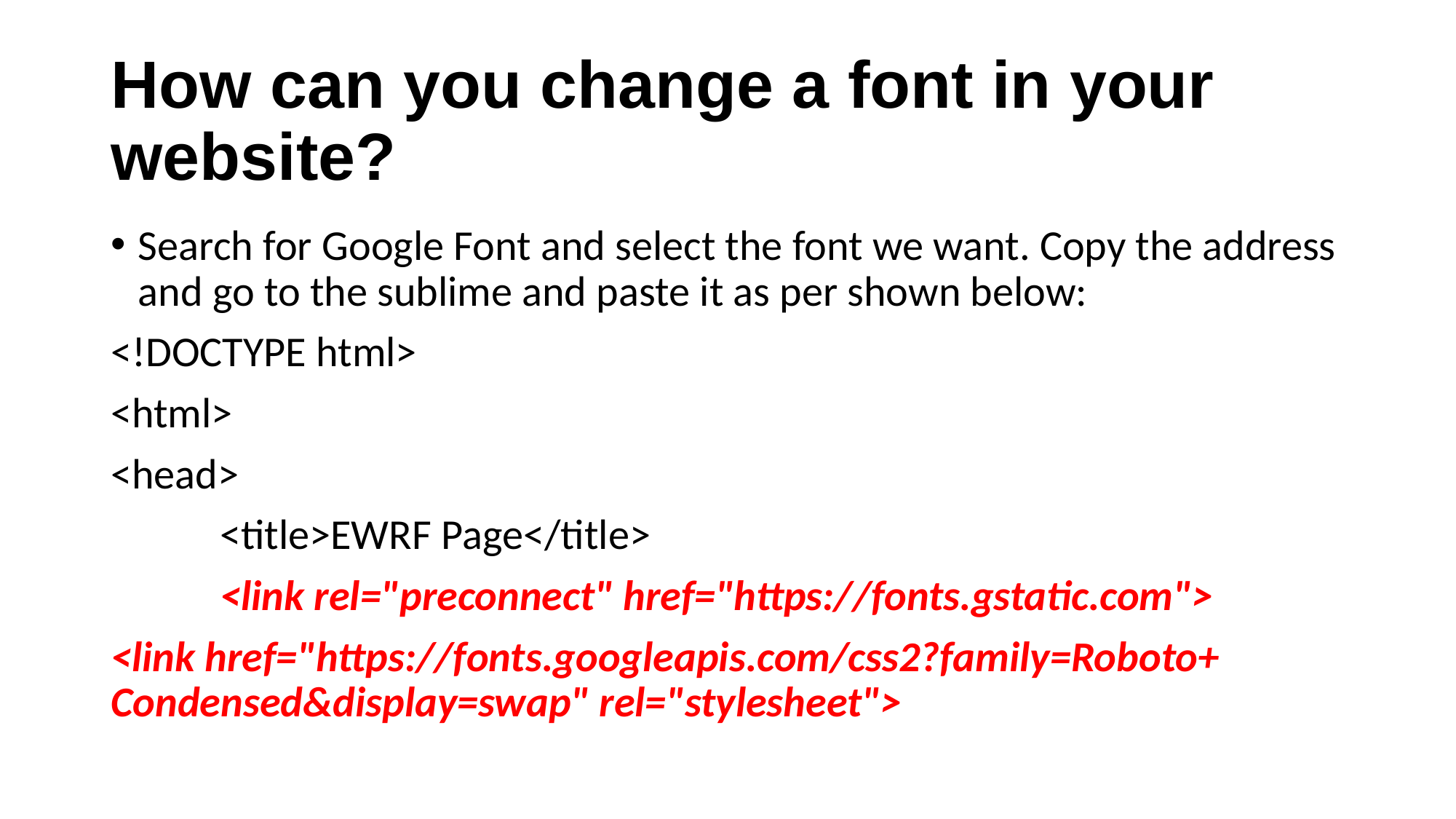

# How can you change a font in your website?
Search for Google Font and select the font we want. Copy the address and go to the sublime and paste it as per shown below:
<!DOCTYPE html>
<html>
<head>
	<title>EWRF Page</title>
	<link rel="preconnect" href="https://fonts.gstatic.com">
<link href="https://fonts.googleapis.com/css2?family=Roboto+ Condensed&display=swap" rel="stylesheet">